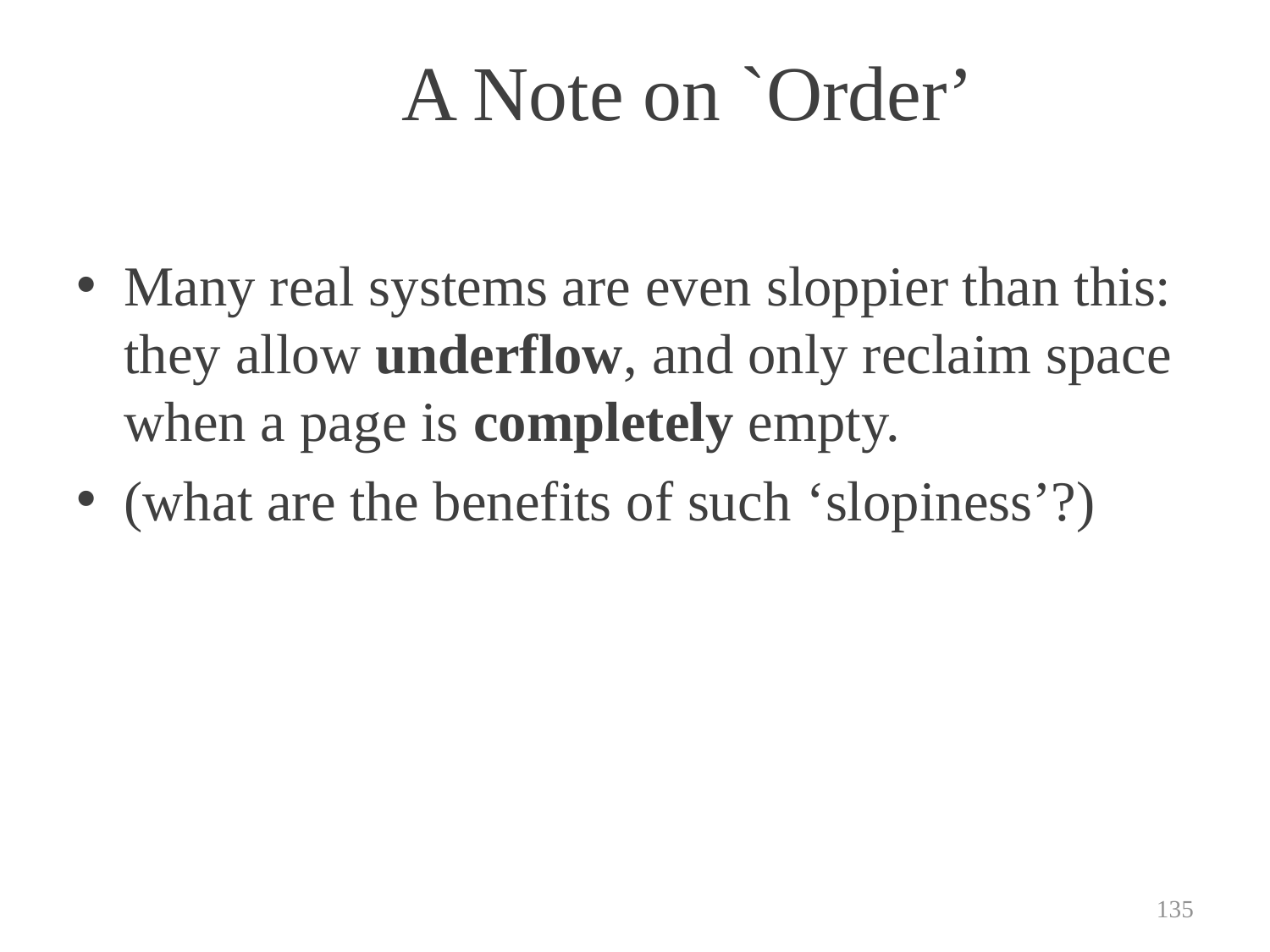

# A Note on `Order’
Many real systems are even sloppier than this: they allow underflow, and only reclaim space when a page is completely empty.
(what are the benefits of such ‘slopiness’?)

135